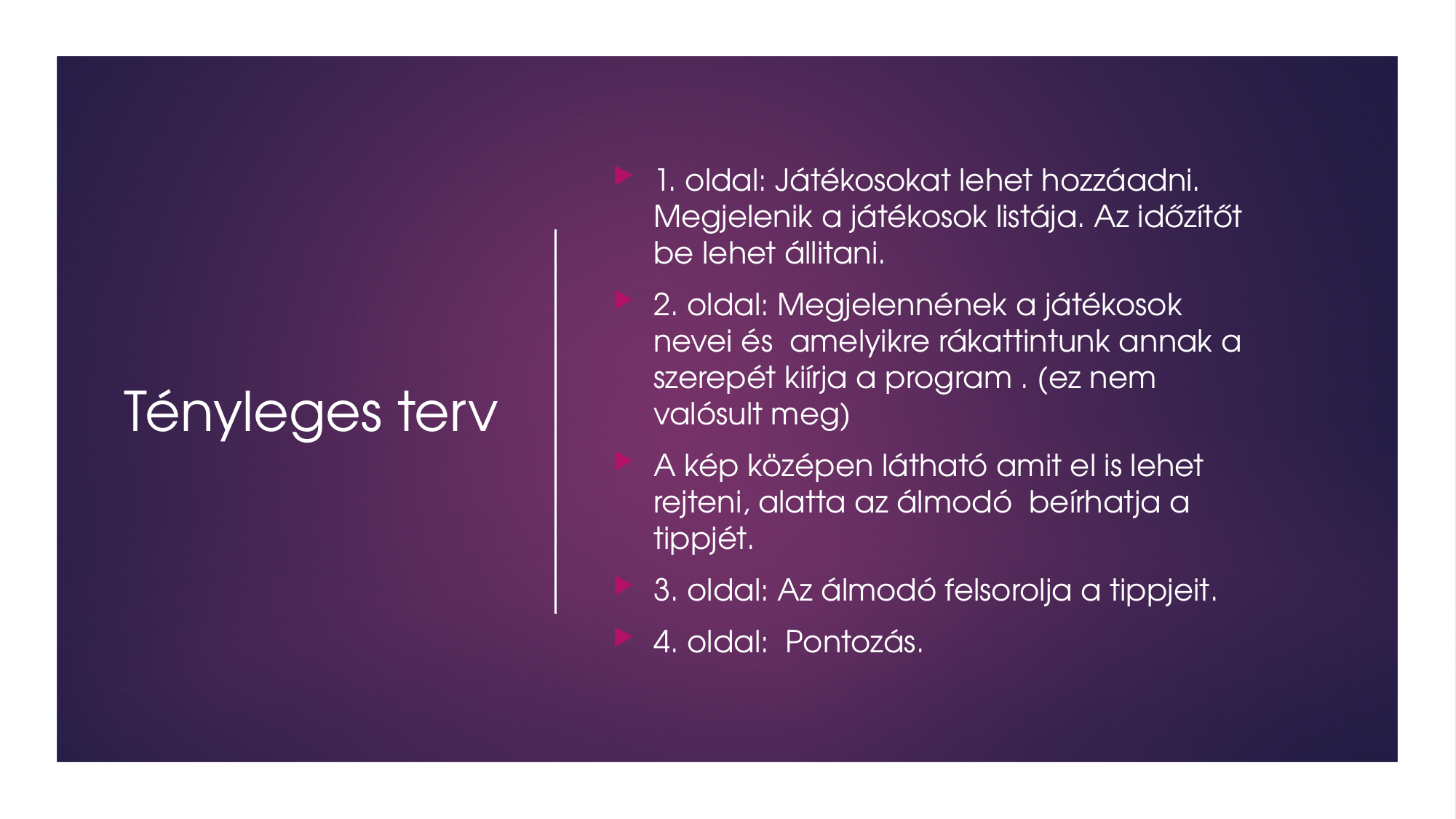

# Tényleges terv
1. oldal: Játékosokat lehet hozzáadni. Megjelenik a játékosok listája. Az időzítőt be lehet állitani.
2. oldal: Megjelennének a játékosok nevei és  amelyikre rákattintunk annak a szerepét kiírja a program . (ez nem valósult meg)
A kép középen látható amit el is lehet rejteni, alatta az álmodó  beírhatja a tippjét.
3. oldal: Az álmodó felsorolja a tippjeit.
4. oldal:  Pontozás.